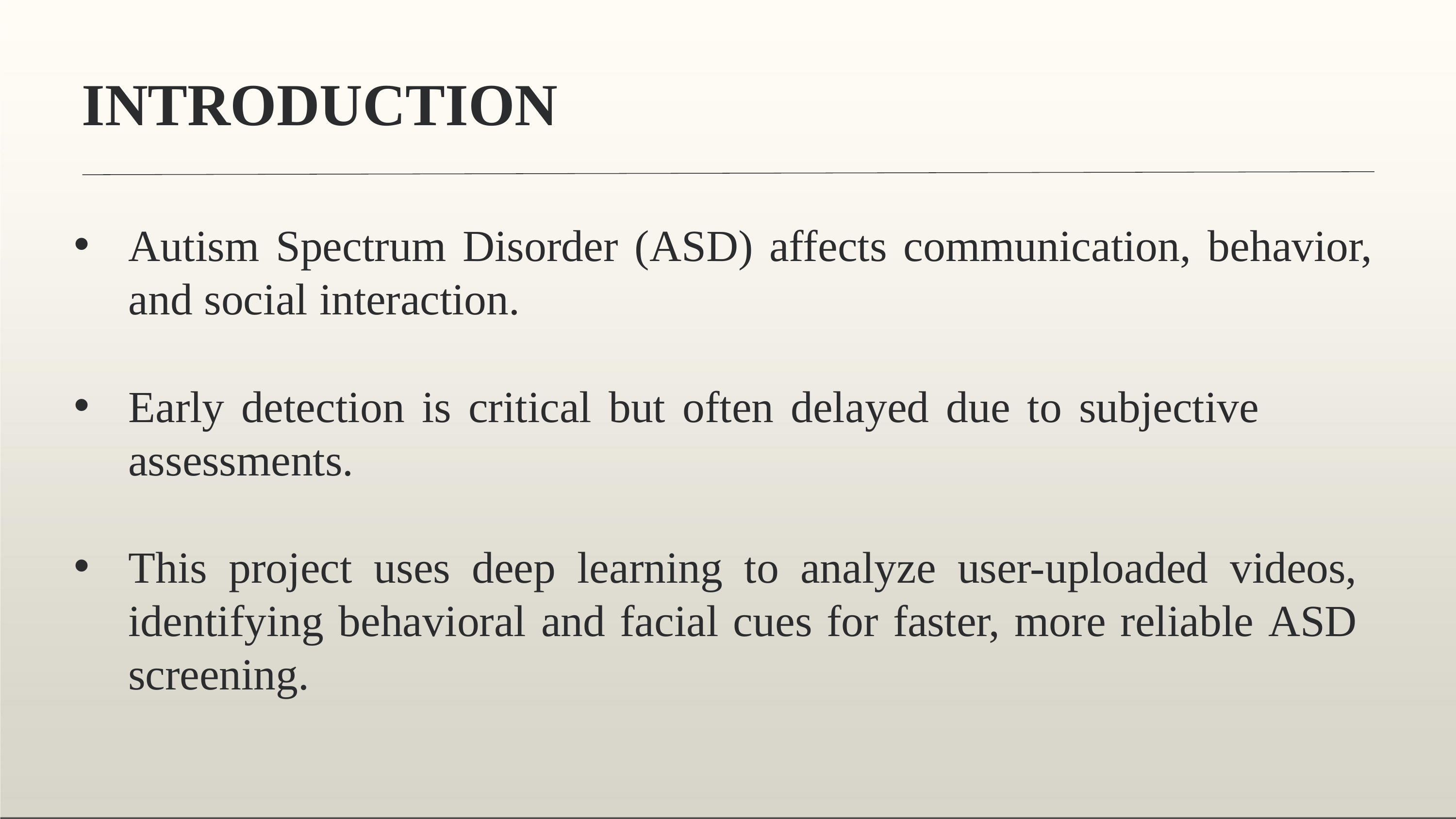

# INTRODUCTION

Autism Spectrum Disorder (ASD) affects communication, behavior, and social interaction.

Early detection is critical but often delayed due to subjective assessments.

This project uses deep learning to analyze user-uploaded videos, identifying behavioral and facial cues for faster, more reliable ASD screening.